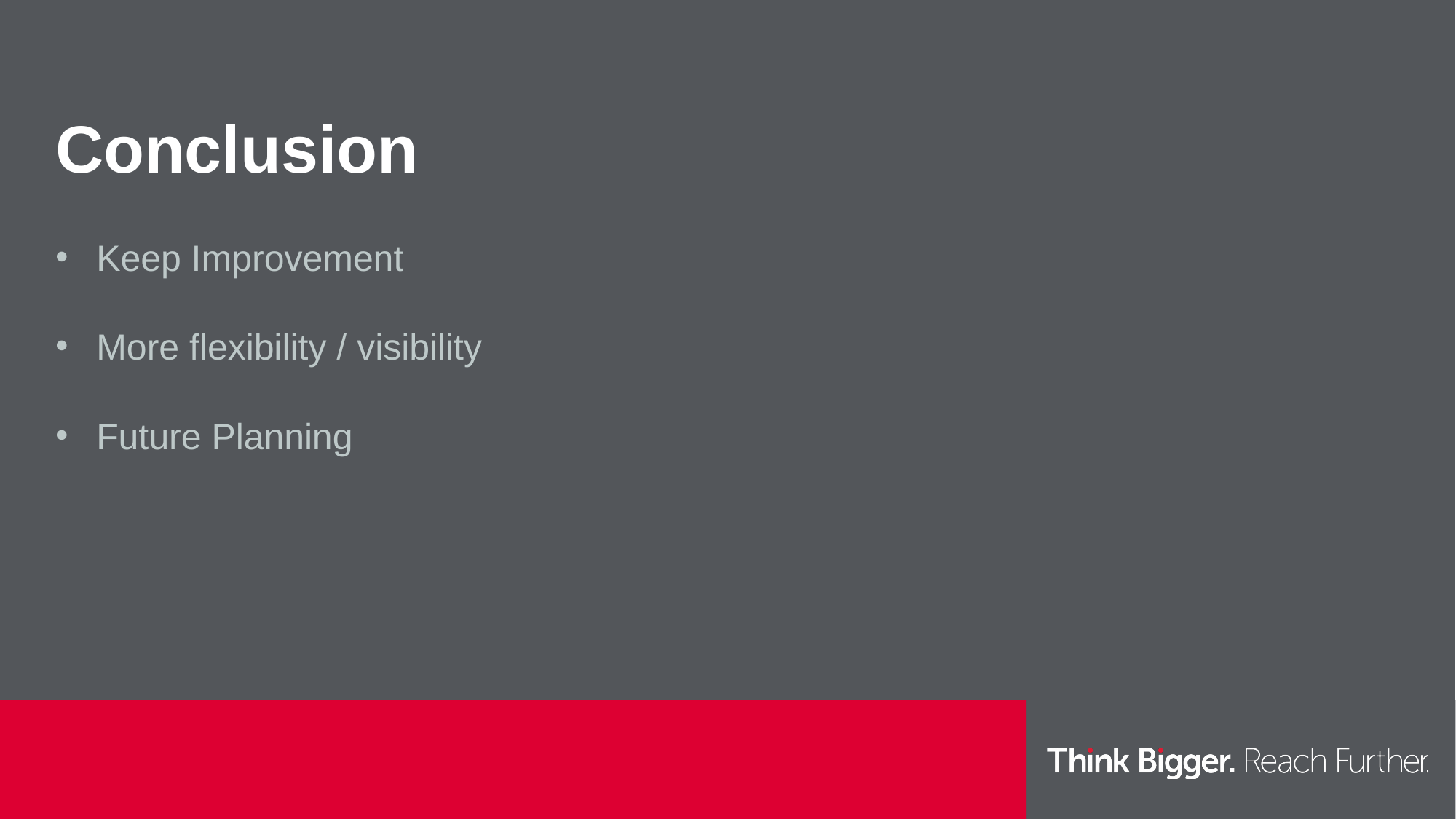

# Conclusion
Keep Improvement
More flexibility / visibility
Future Planning